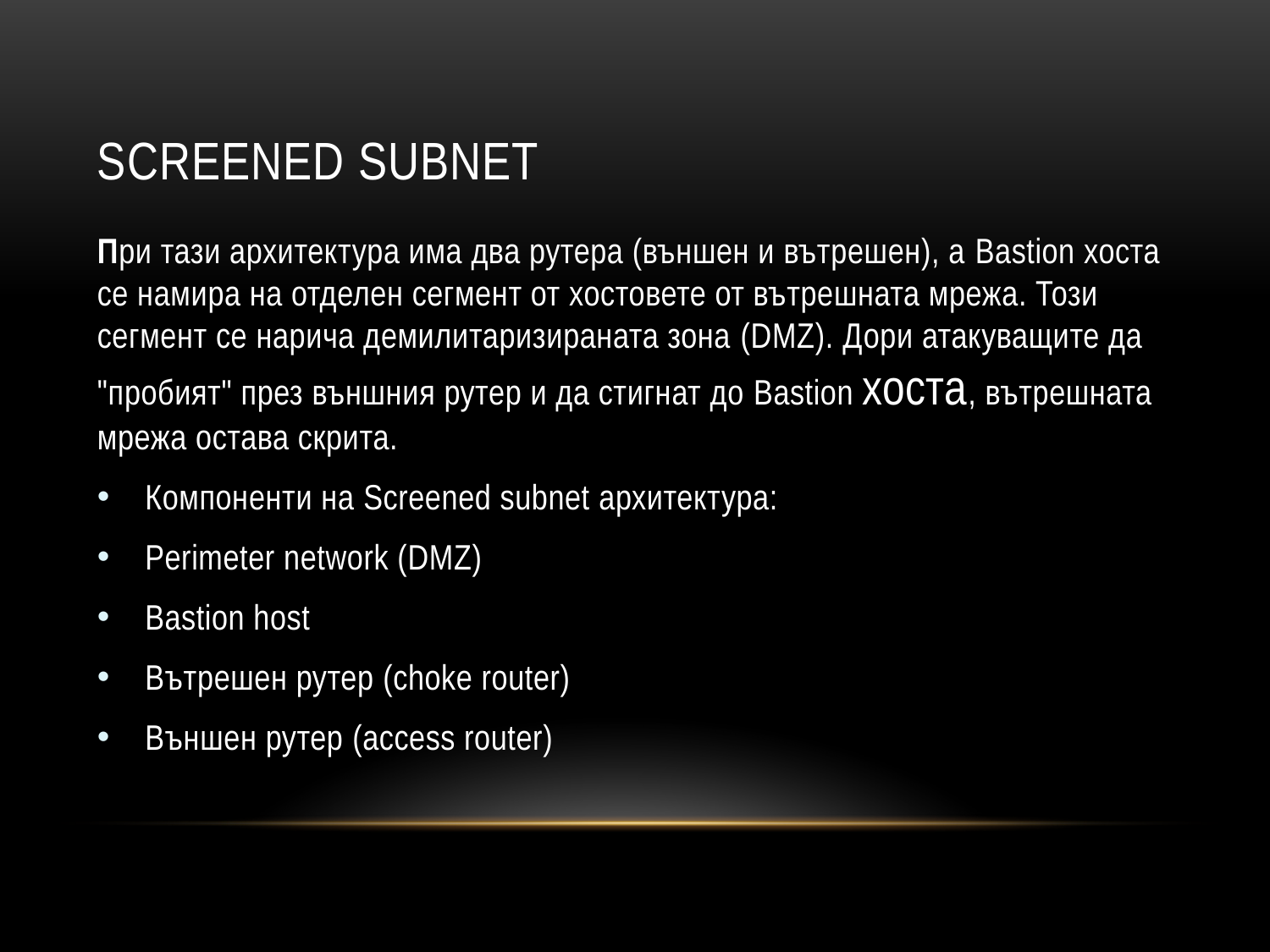

# screened subnet
При тази архитектура има два рутера (външен и вътрешен), а Bastion хоста се намира на отделен сегмент от хостовете от вътрешната мрежа. Този сегмент се нарича демилитаризираната зона (DMZ). Дори атакуващите да "пробият" през външния рутер и да стигнат до Bastion хоста, вътрешната мрежа остава скрита.
Компоненти на Screened subnet архитектура:
Perimeter network (DMZ)
Bastion host
Вътрешен рутер (choke router)
Външен рутер (access router)